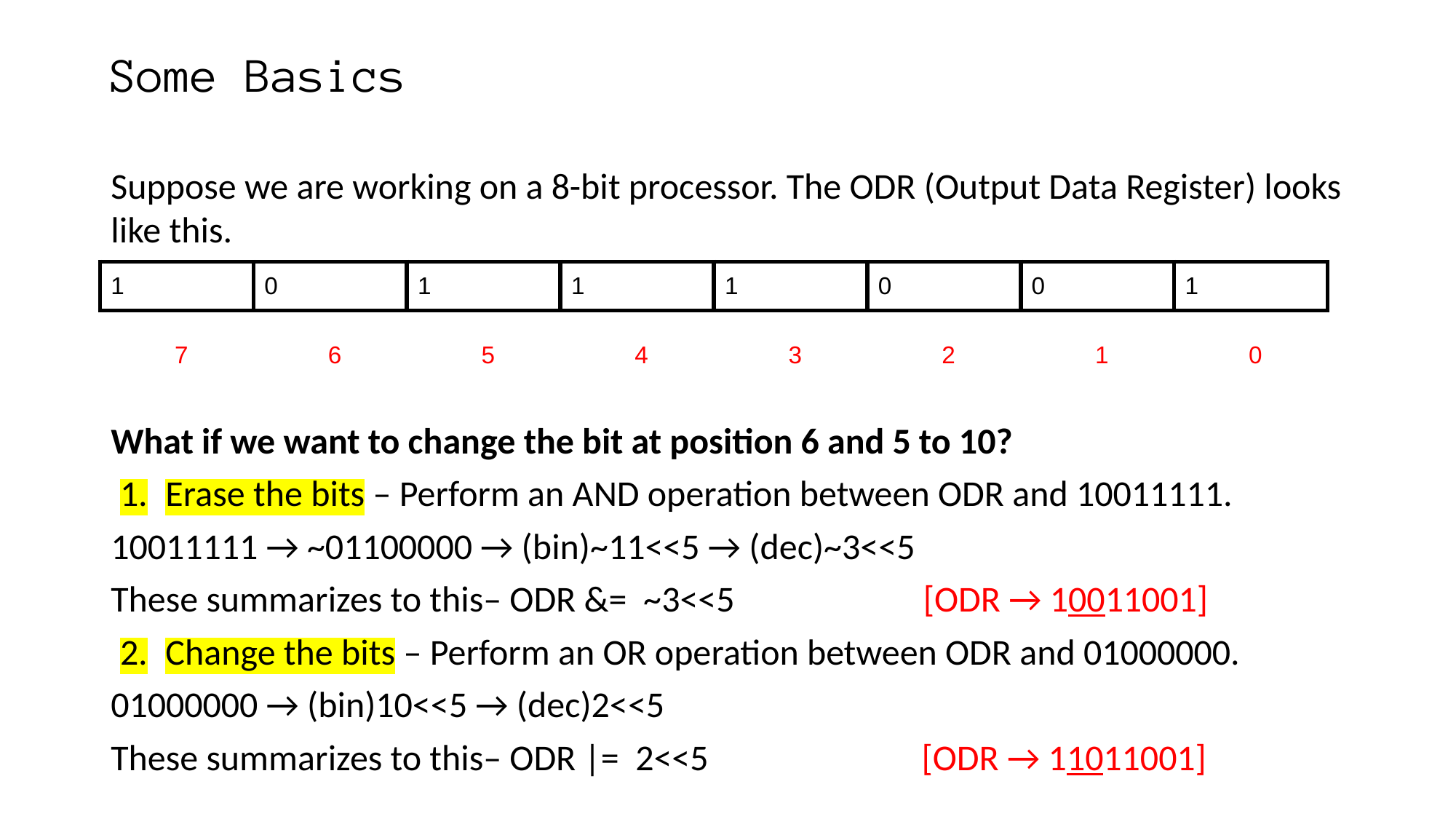

# Some Basics

Suppose we are working on a 8-bit processor. The ODR (Output Data Register) looks like this.

What if we want to change the bit at position 6 and 5 to 10?
Erase the bits – Perform an AND operation between ODR and 10011111.
10011111 → ~01100000 → (bin)~11<<5 → (dec)~3<<5
These summarizes to this– ODR &=  ~3<<5                       [ODR → 10011001]
Change the bits – Perform an OR operation between ODR and 01000000.
01000000 → (bin)10<<5 → (dec)2<<5
These summarizes to this– ODR |=  2<<5                          [ODR → 11011001]
| 1 | 0 | 1 | 1 | 1 | 0 | 0 | 1 |
| --- | --- | --- | --- | --- | --- | --- | --- |
| 7 | 6 | 5 | 4 | 3 | 2 | 1 | 0 |
| --- | --- | --- | --- | --- | --- | --- | --- |